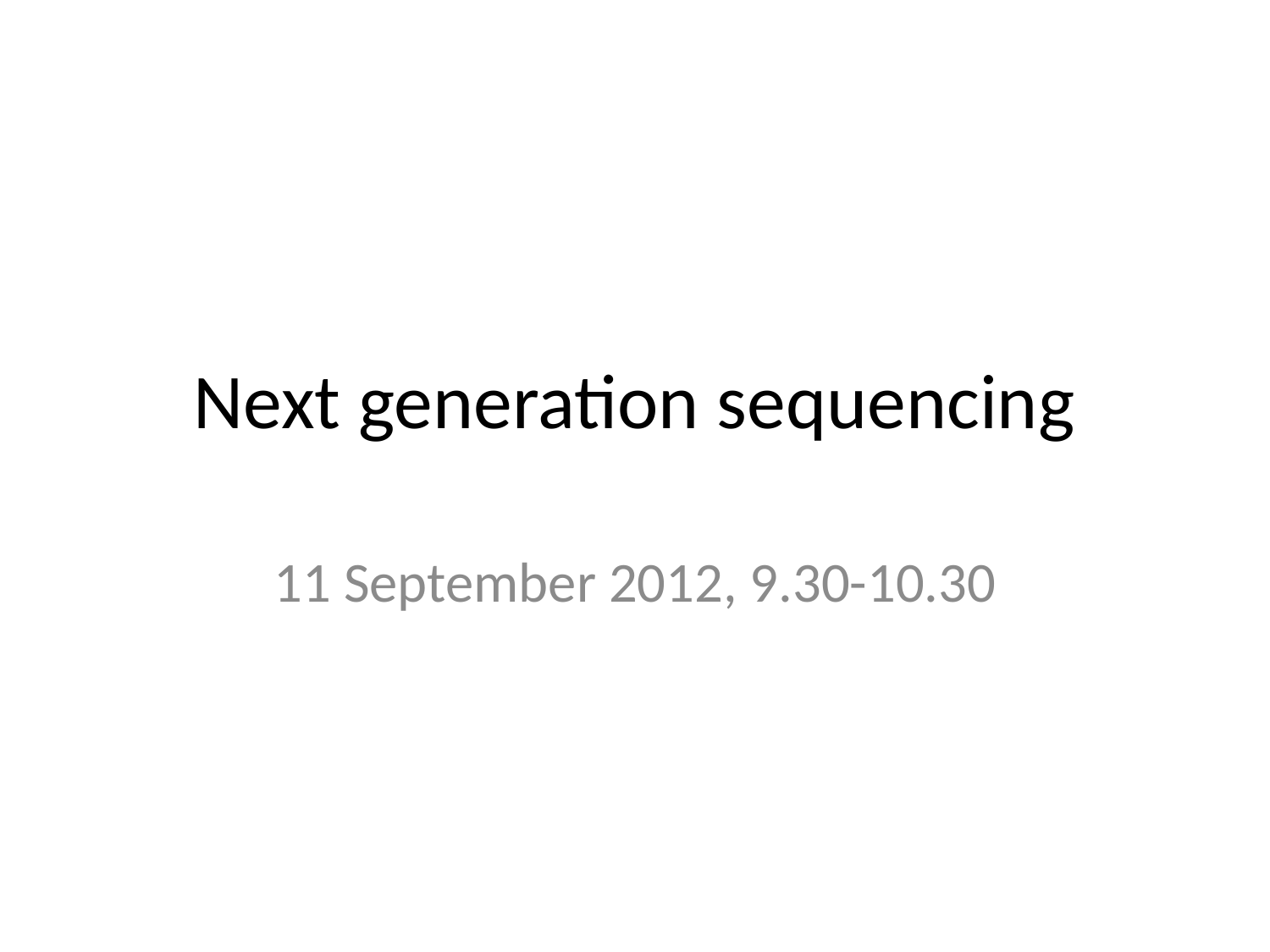

# Next generation sequencing
11 September 2012, 9.30-10.30